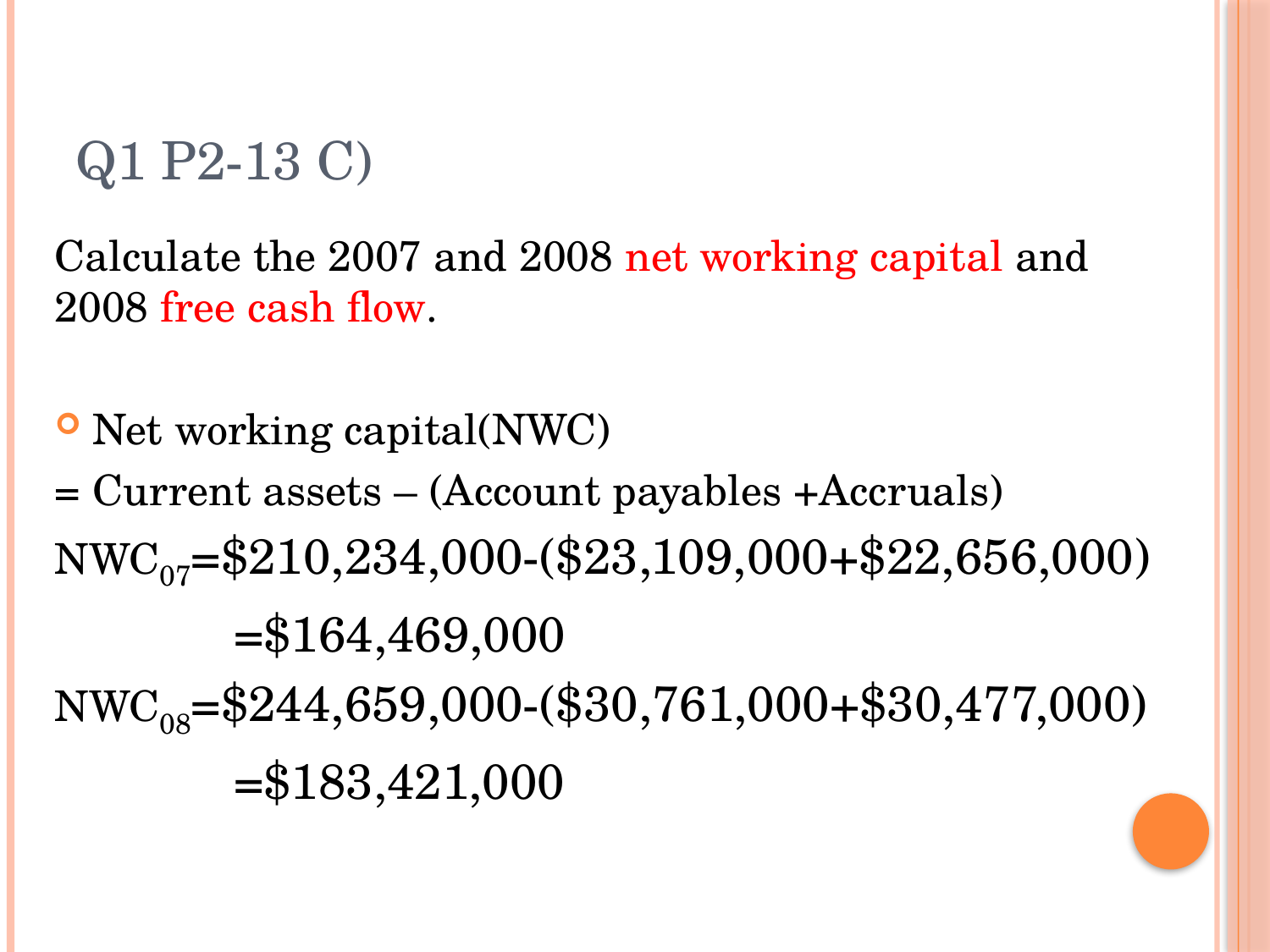

# Q1 P2-13 c)
Calculate the 2007 and 2008 net working capital and 2008 free cash flow.

Net working capital(NWC)
=	Current assets – (Account payables +Accruals)
NWC07=$210,234,000-($23,109,000+$22,656,000)
		 =$164,469,000
NWC08=$244,659,000-($30,761,000+$30,477,000)
		 =$183,421,000